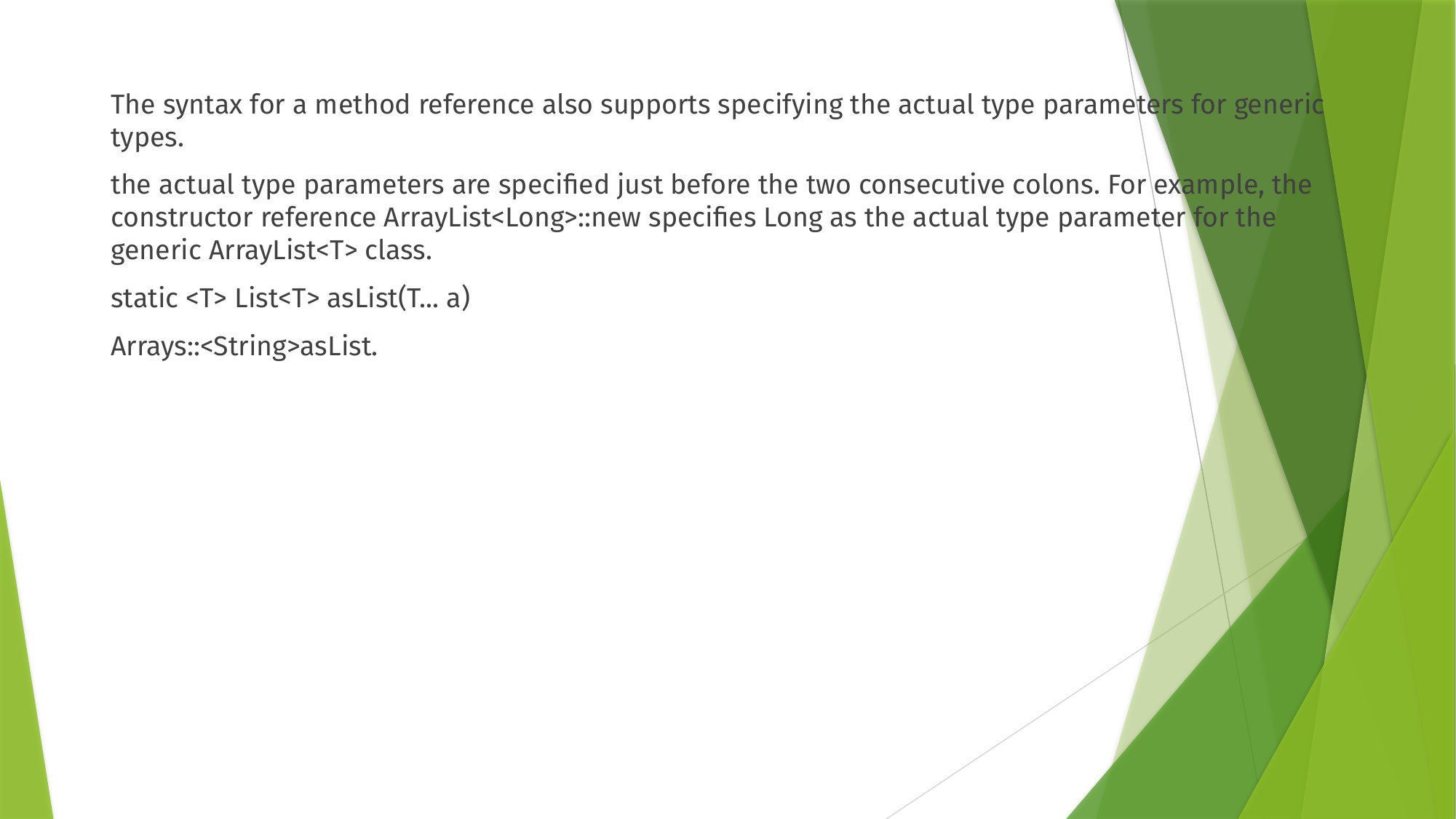

The syntax for a method reference also supports specifying the actual type parameters for generic types.
the actual type parameters are specified just before the two consecutive colons. For example, the constructor reference ArrayList<Long>::new specifies Long as the actual type parameter for the generic ArrayList<T> class.
static <T> List<T> asList(T... a)
Arrays::<String>asList.